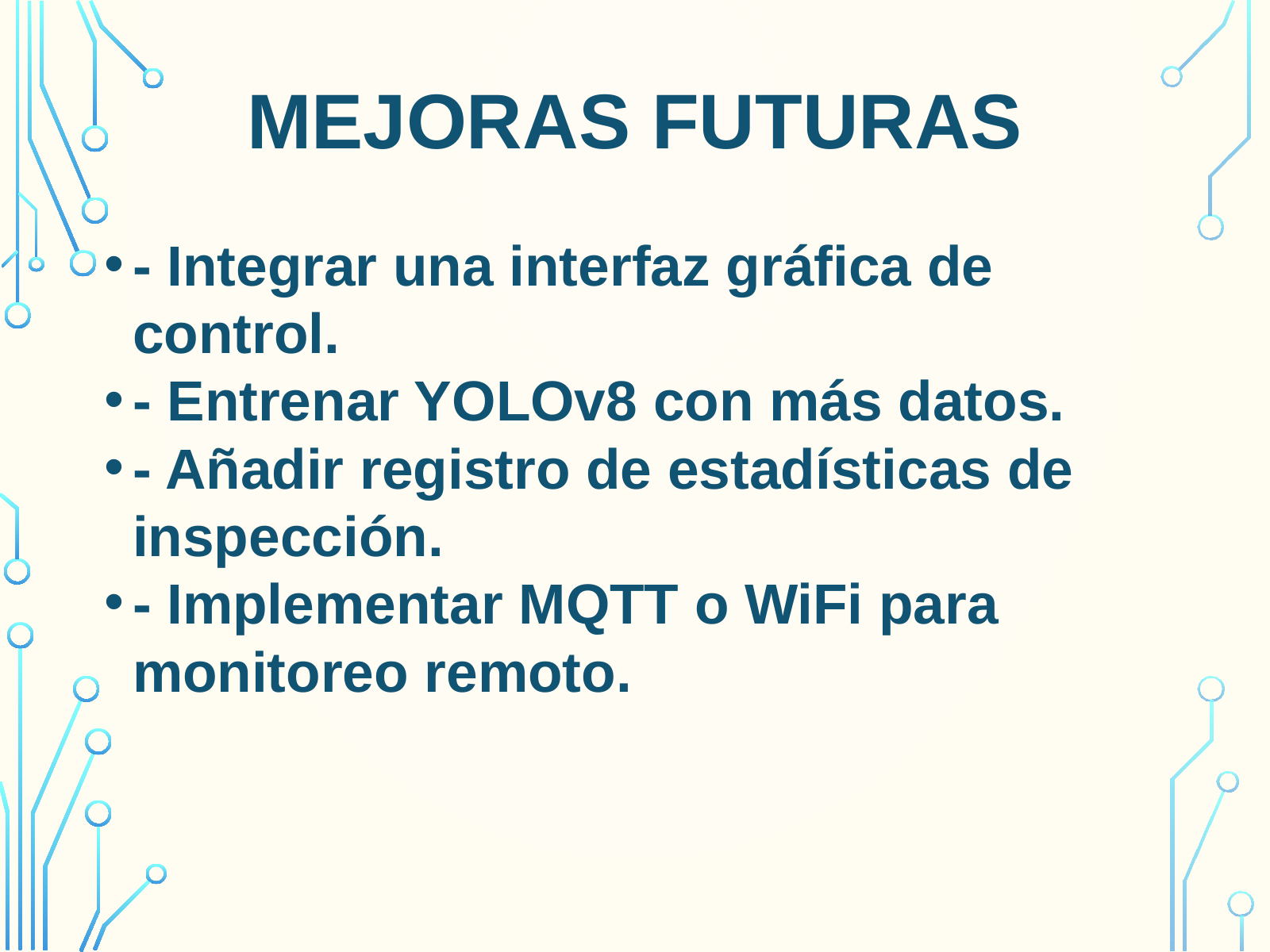

MEJORAS FUTURAS
- Integrar una interfaz gráfica de control.
- Entrenar YOLOv8 con más datos.
- Añadir registro de estadísticas de inspección.
- Implementar MQTT o WiFi para monitoreo remoto.